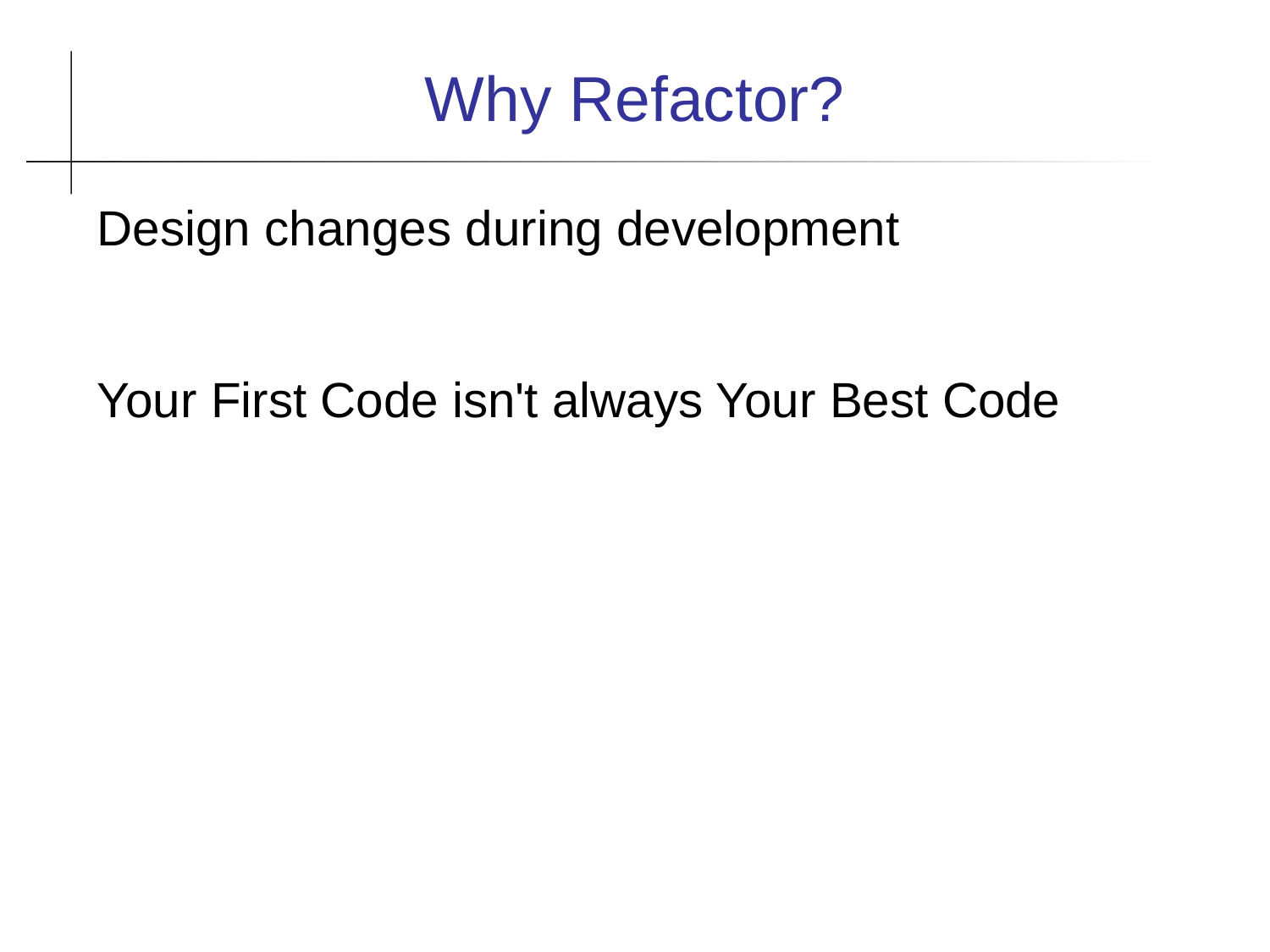

Why Refactor?
Design changes during development

Your First Code isn't always Your Best Code